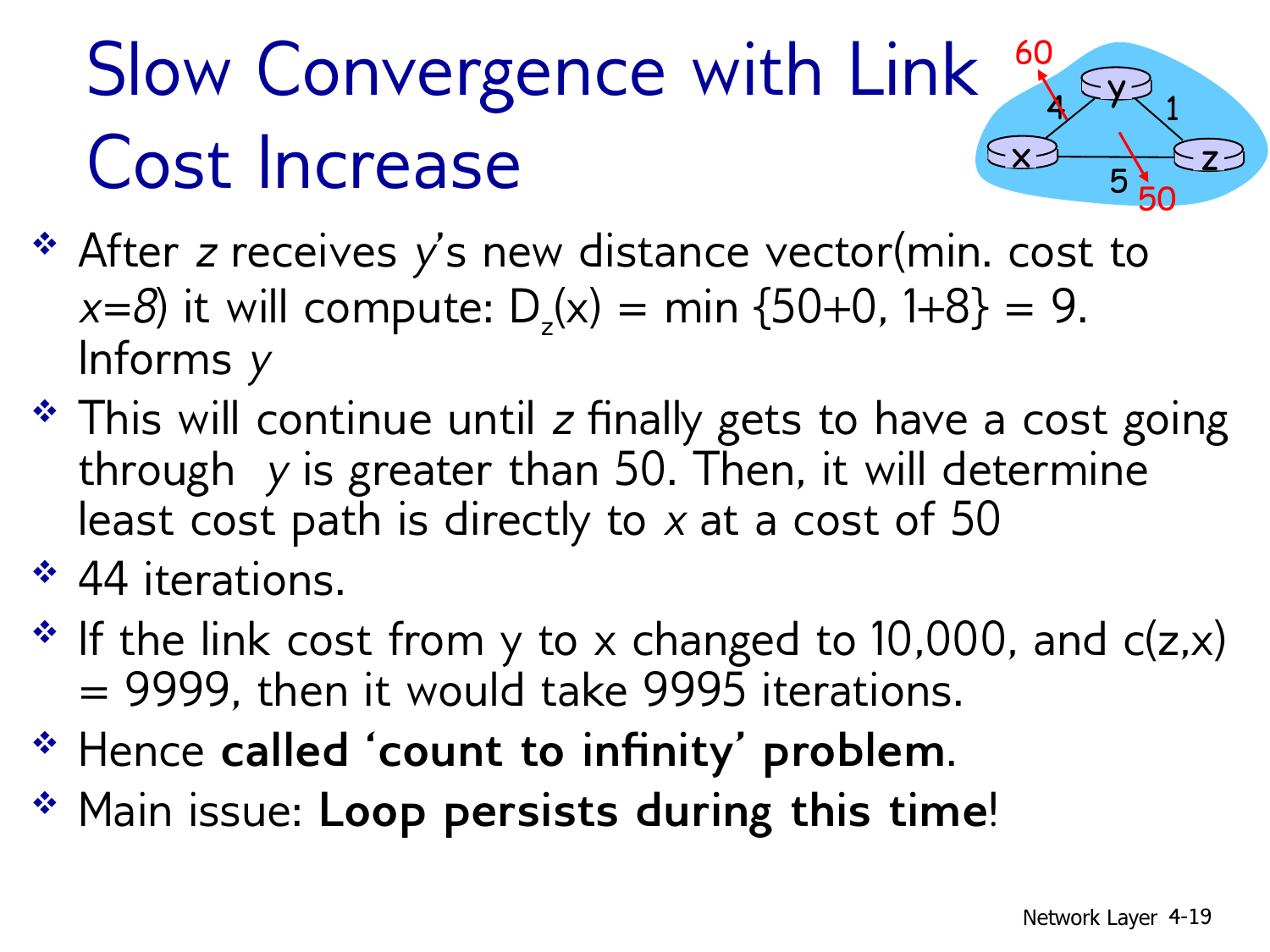

60

y

4
1

x

z

5

# Slow Convergence with Link Cost Increase

50
After z receives y’s new distance vector(min. cost to x=8) it will compute: Dz(x) = min {50+0, 1+8} = 9. Informs y
This will continue until z finally gets to have a cost going through  y is greater than 50. Then, it will determine least cost path is directly to x at a cost of 50
44 iterations.
If the link cost from y to x changed to 10,000, and c(z,x) = 9999, then it would take 9995 iterations.
Hence called ‘count to infinity’ problem.
Main issue: Loop persists during this time!
4-19
Network Layer